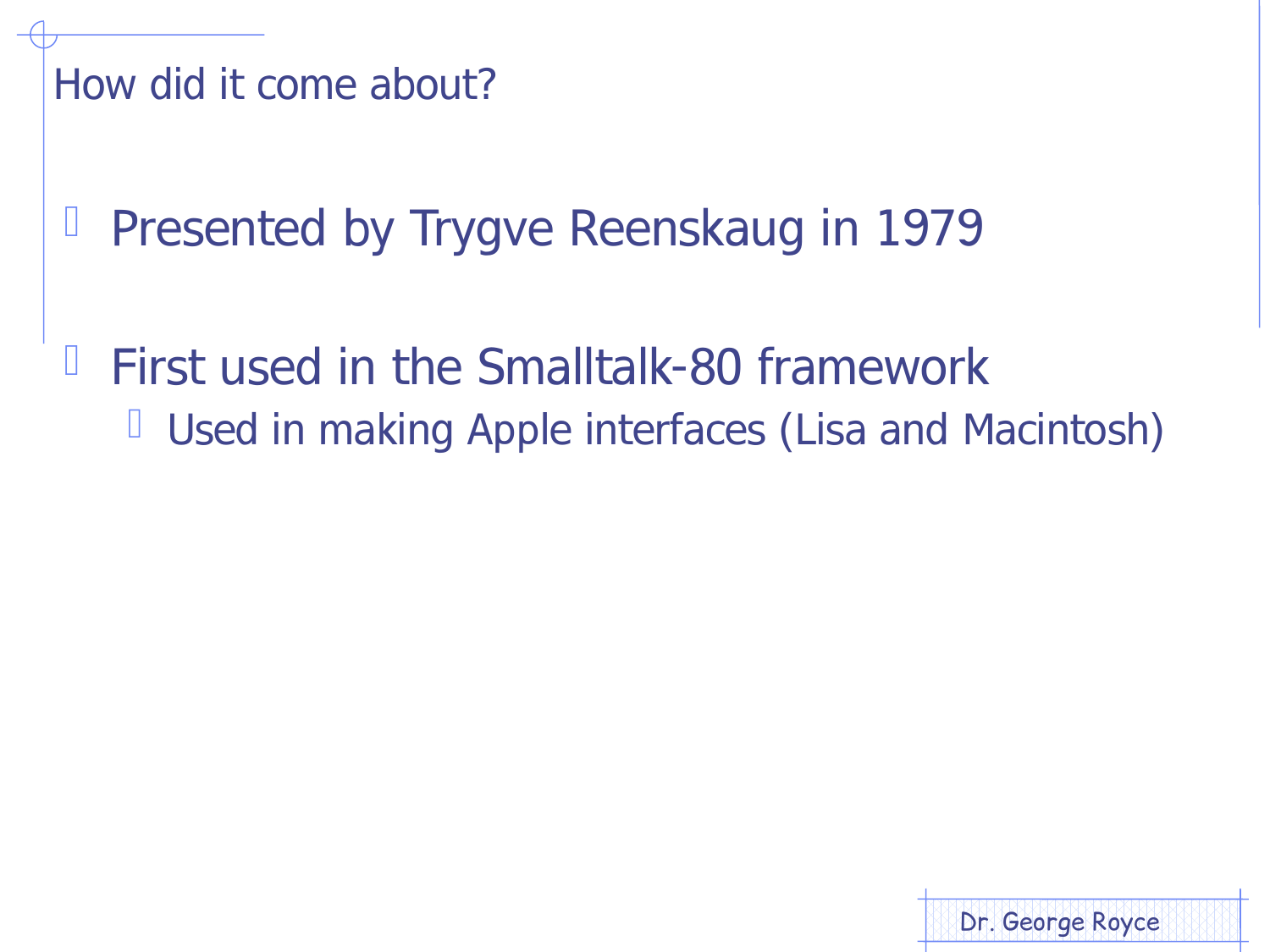

# How did it come about?
Presented by Trygve Reenskaug in 1979

First used in the Smalltalk-80 framework
Used in making Apple interfaces (Lisa and Macintosh)

Dr. George Royce